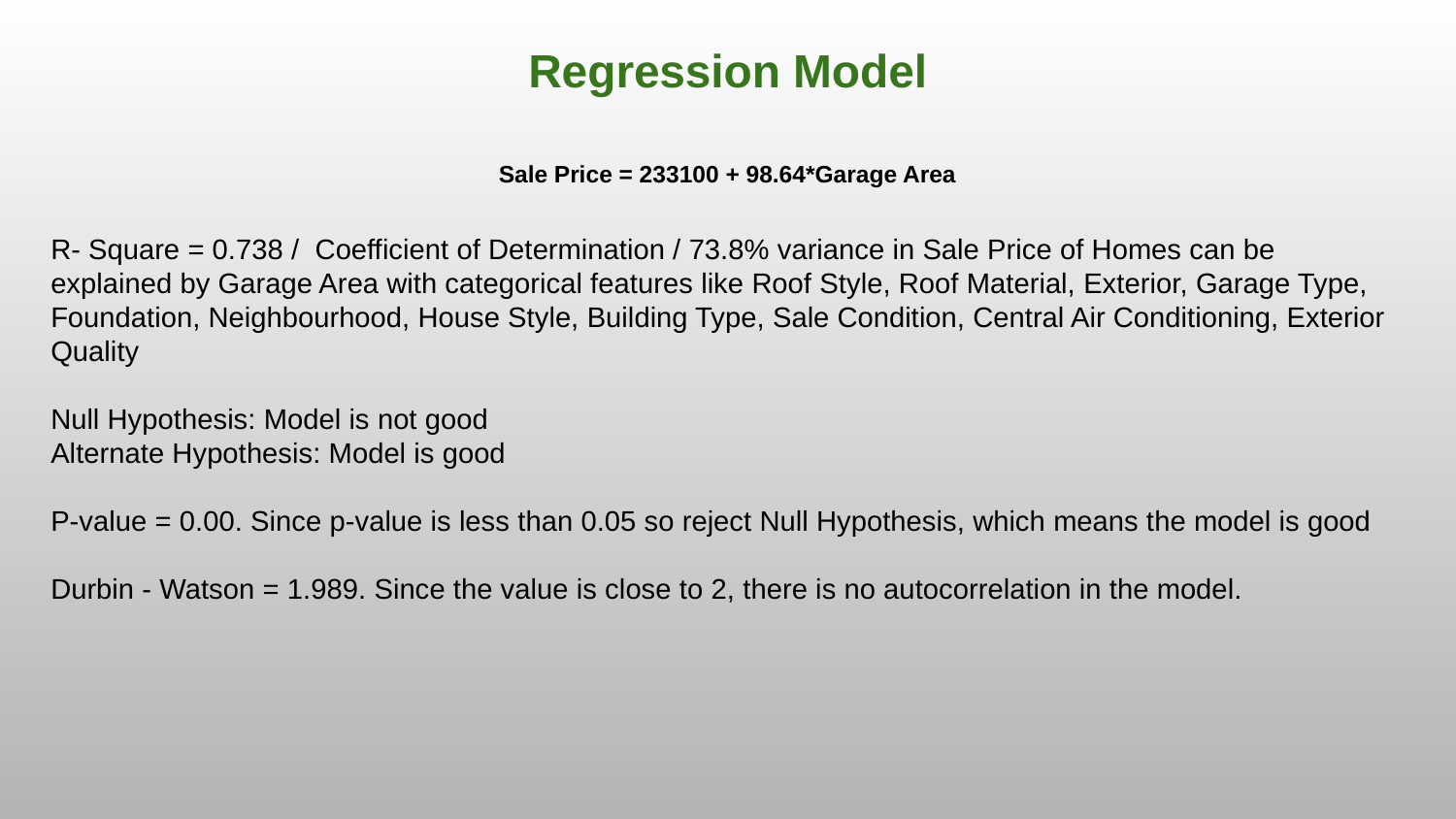

Regression Model

Sale Price = 233100 + 98.64*Garage Area
R- Square = 0.738 /  Coefficient of Determination / 73.8% variance in Sale Price of Homes can be explained by Garage Area with categorical features like Roof Style, Roof Material, Exterior, Garage Type, Foundation, Neighbourhood, House Style, Building Type, Sale Condition, Central Air Conditioning, Exterior Quality

Null Hypothesis: Model is not good
Alternate Hypothesis: Model is good

P-value = 0.00. Since p-value is less than 0.05 so reject Null Hypothesis, which means the model is good

Durbin - Watson = 1.989. Since the value is close to 2, there is no autocorrelation in the model.